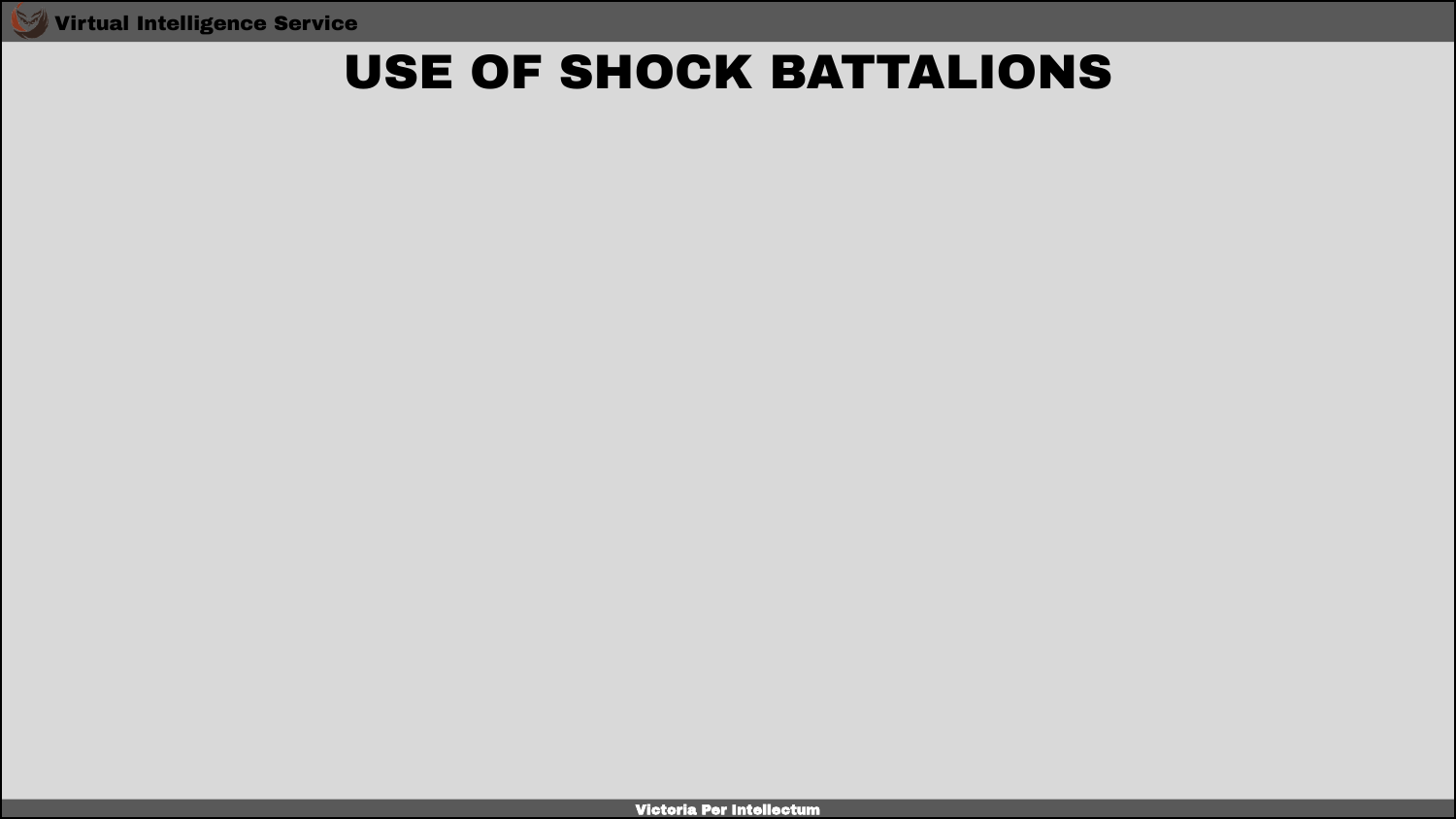

# USE OF SHOCK BATTALIONS
A
A
B
B
C
C
D
D
E
E
F
F